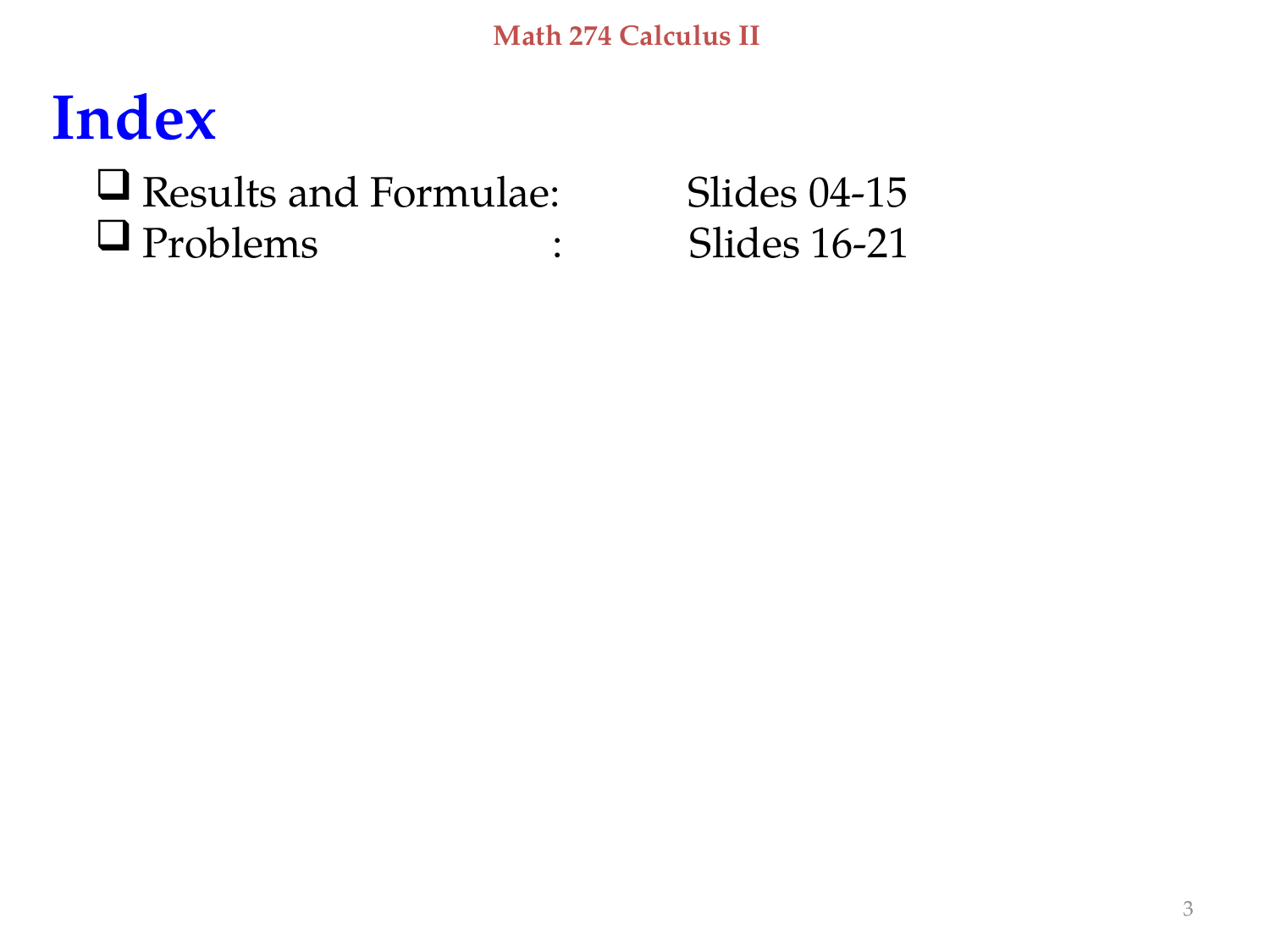

Math 274 Calculus II
Index
Results and Formulae:            Slides 04-15
Problems                      :            Slides 16-21
3